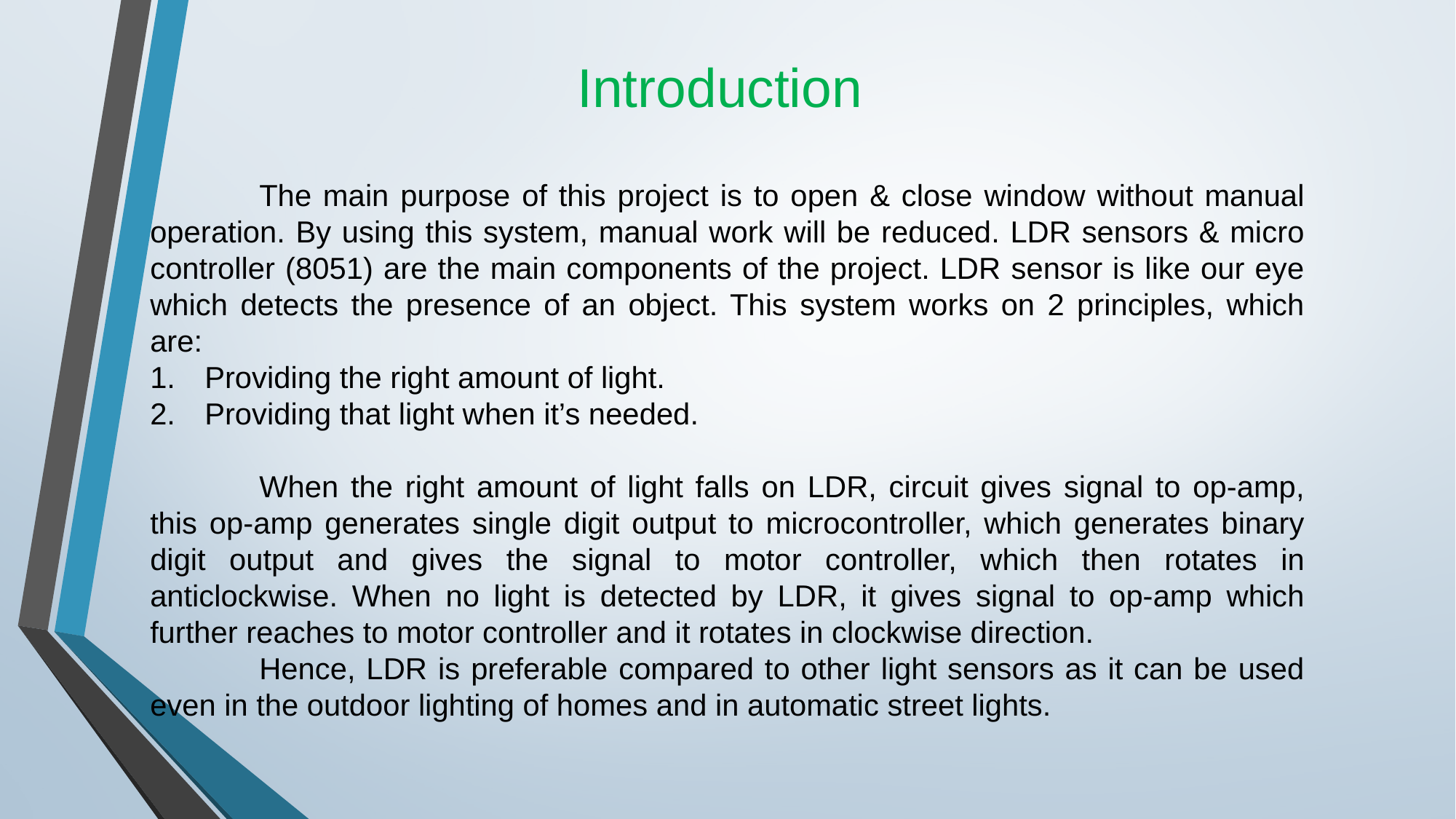

# Introduction
	The main purpose of this project is to open & close window without manual operation. By using this system, manual work will be reduced. LDR sensors & micro controller (8051) are the main components of the project. LDR sensor is like our eye which detects the presence of an object. This system works on 2 principles, which are:
Providing the right amount of light.
Providing that light when it’s needed.

	When the right amount of light falls on LDR, circuit gives signal to op-amp, this op-amp generates single digit output to microcontroller, which generates binary digit output and gives the signal to motor controller, which then rotates in anticlockwise. When no light is detected by LDR, it gives signal to op-amp which further reaches to motor controller and it rotates in clockwise direction.
	Hence, LDR is preferable compared to other light sensors as it can be used even in the outdoor lighting of homes and in automatic street lights.